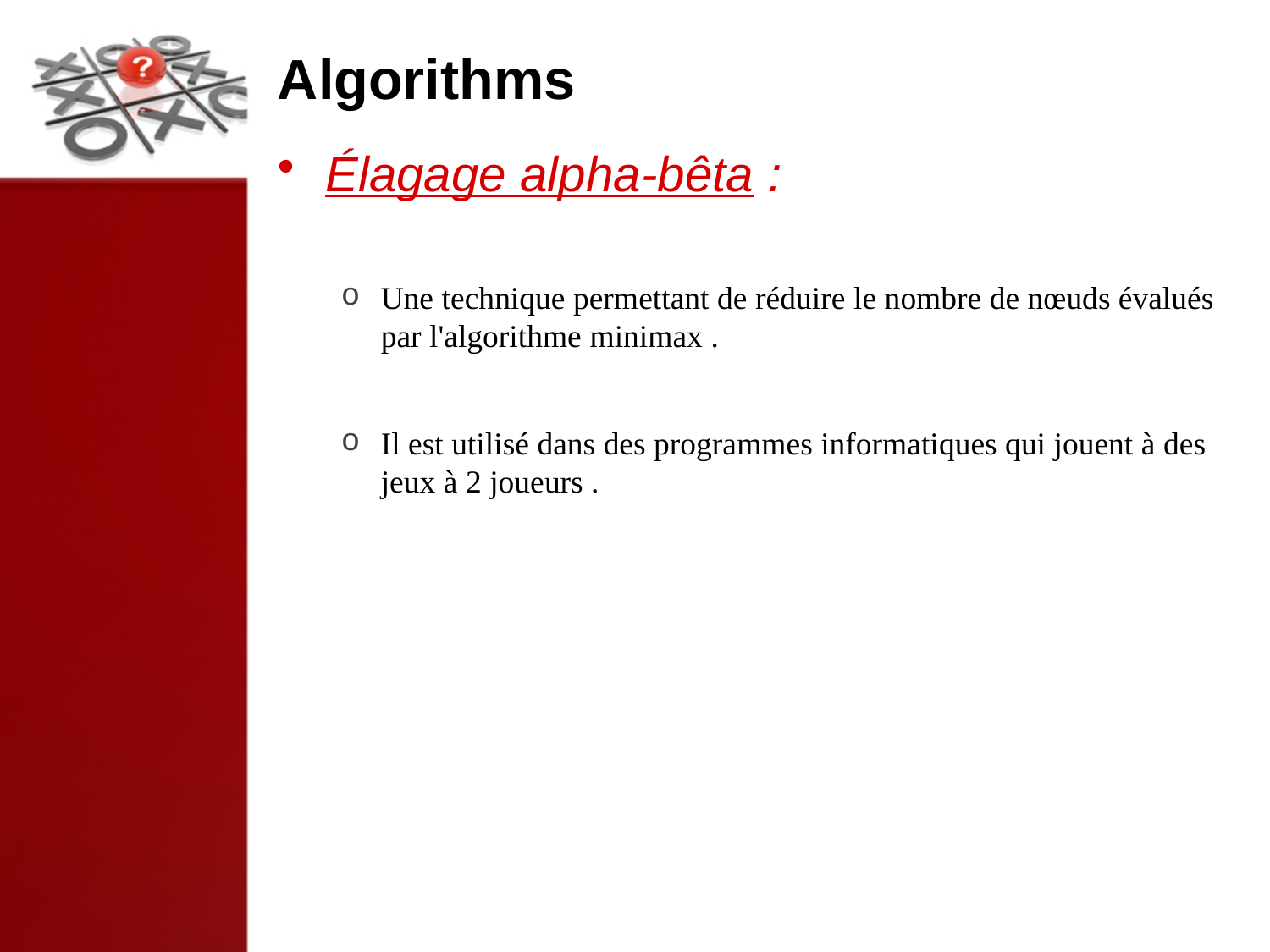

# Algorithms
Élagage alpha-bêta :

Une technique permettant de réduire le nombre de nœuds évalués par l'algorithme minimax .

Il est utilisé dans des programmes informatiques qui jouent à des jeux à 2 joueurs .